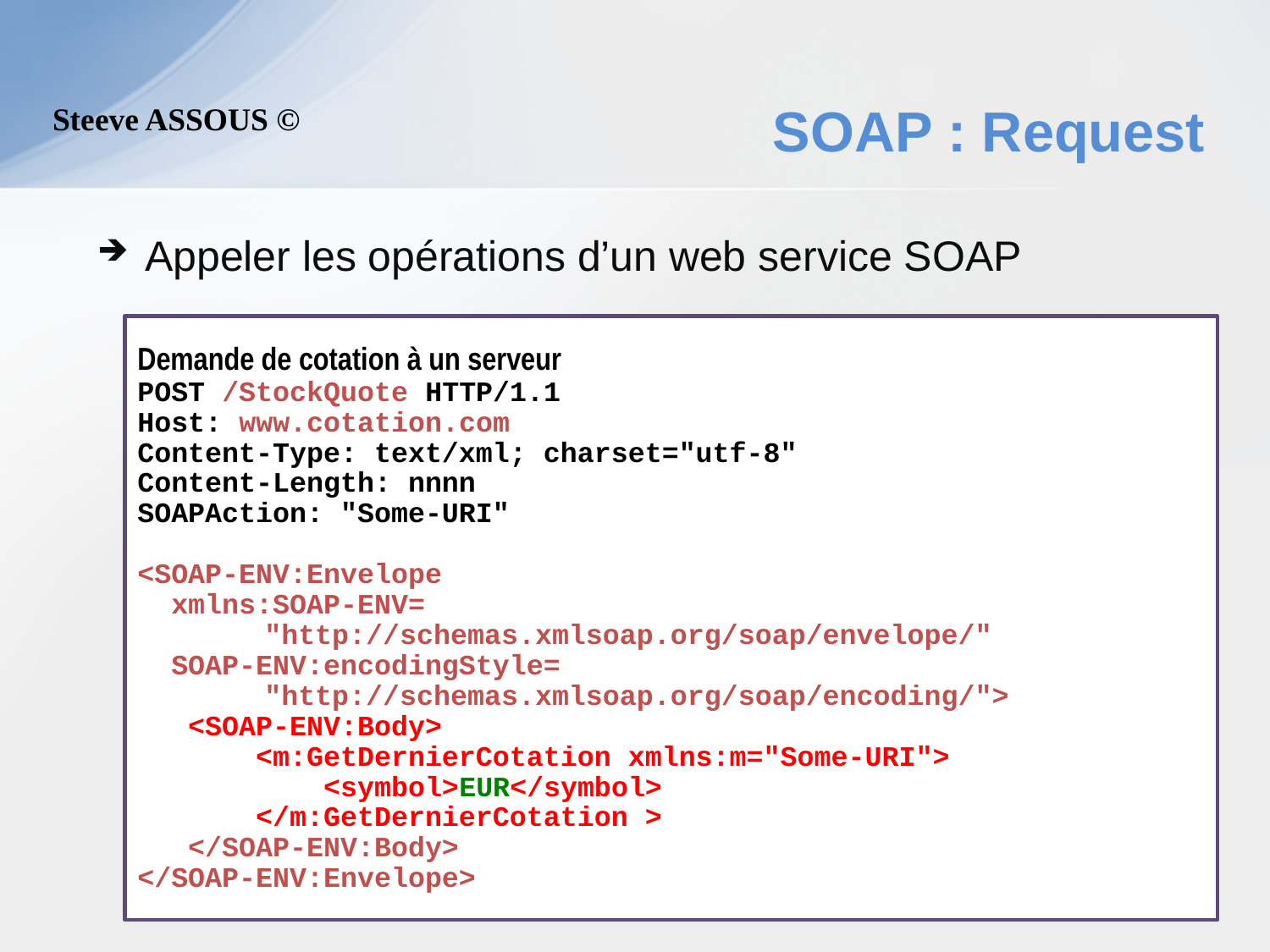

# SOAP : Request
Appeler les opérations d’un web service SOAP

Demande de cotation à un serveur
POST /StockQuote HTTP/1.1
Host: www.cotation.com
Content-Type: text/xml; charset="utf-8"
Content-Length: nnnn
SOAPAction: "Some-URI"
<SOAP-ENV:Envelope
  xmlns:SOAP-ENV=
	"http://schemas.xmlsoap.org/soap/envelope/"
  SOAP-ENV:encodingStyle=                          			"http://schemas.xmlsoap.org/soap/encoding/">
   <SOAP-ENV:Body>
       <m:GetDernierCotation xmlns:m="Some-URI">
           <symbol>EUR</symbol>
       </m:GetDernierCotation >
   </SOAP-ENV:Body>
</SOAP-ENV:Envelope>